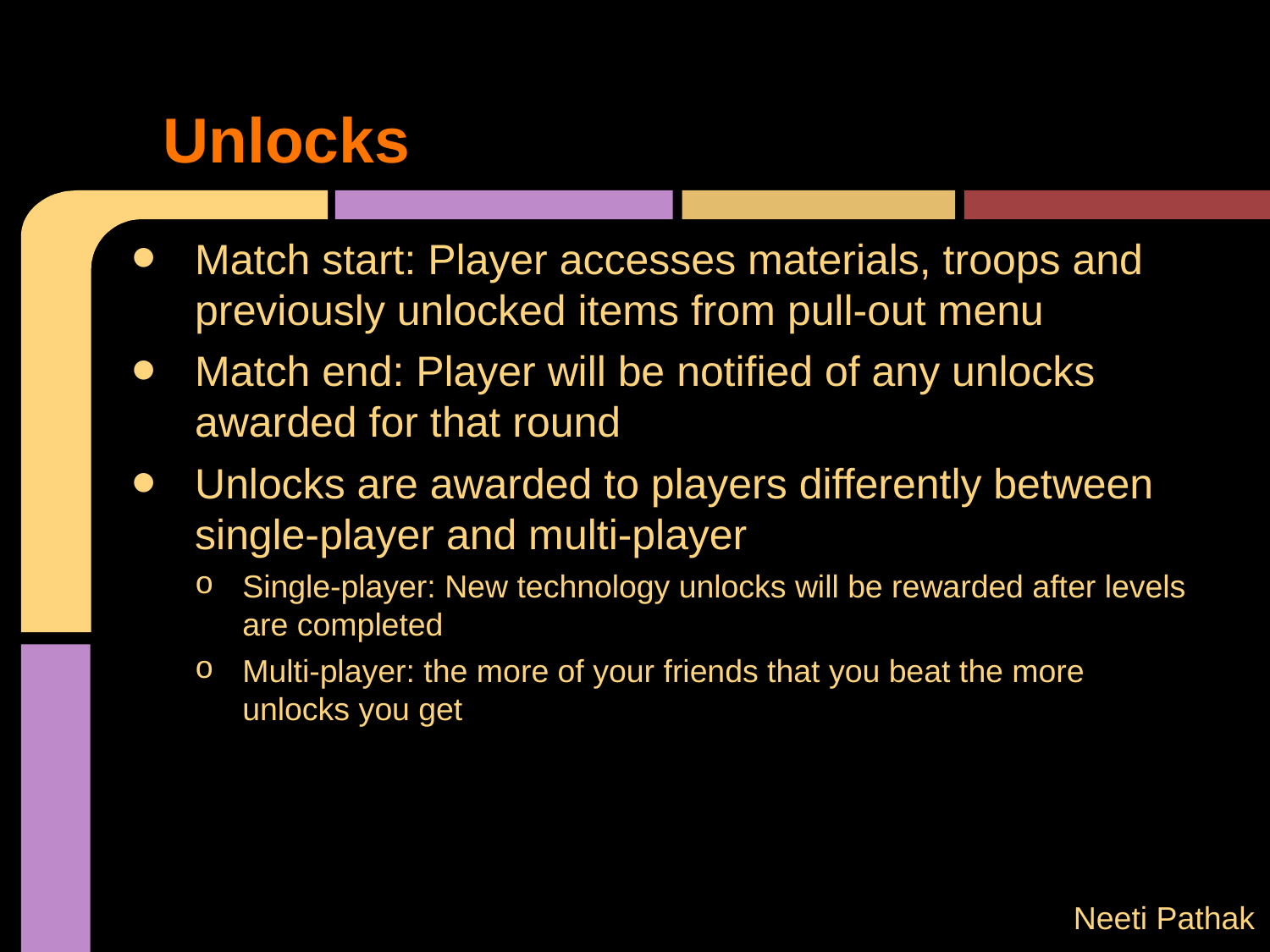

# Unlocks
Match start: Player accesses materials, troops and previously unlocked items from pull-out menu
Match end: Player will be notified of any unlocks awarded for that round
Unlocks are awarded to players differently between single-player and multi-player
Single-player: New technology unlocks will be rewarded after levels are completed
Multi-player: the more of your friends that you beat the more unlocks you get
Neeti Pathak